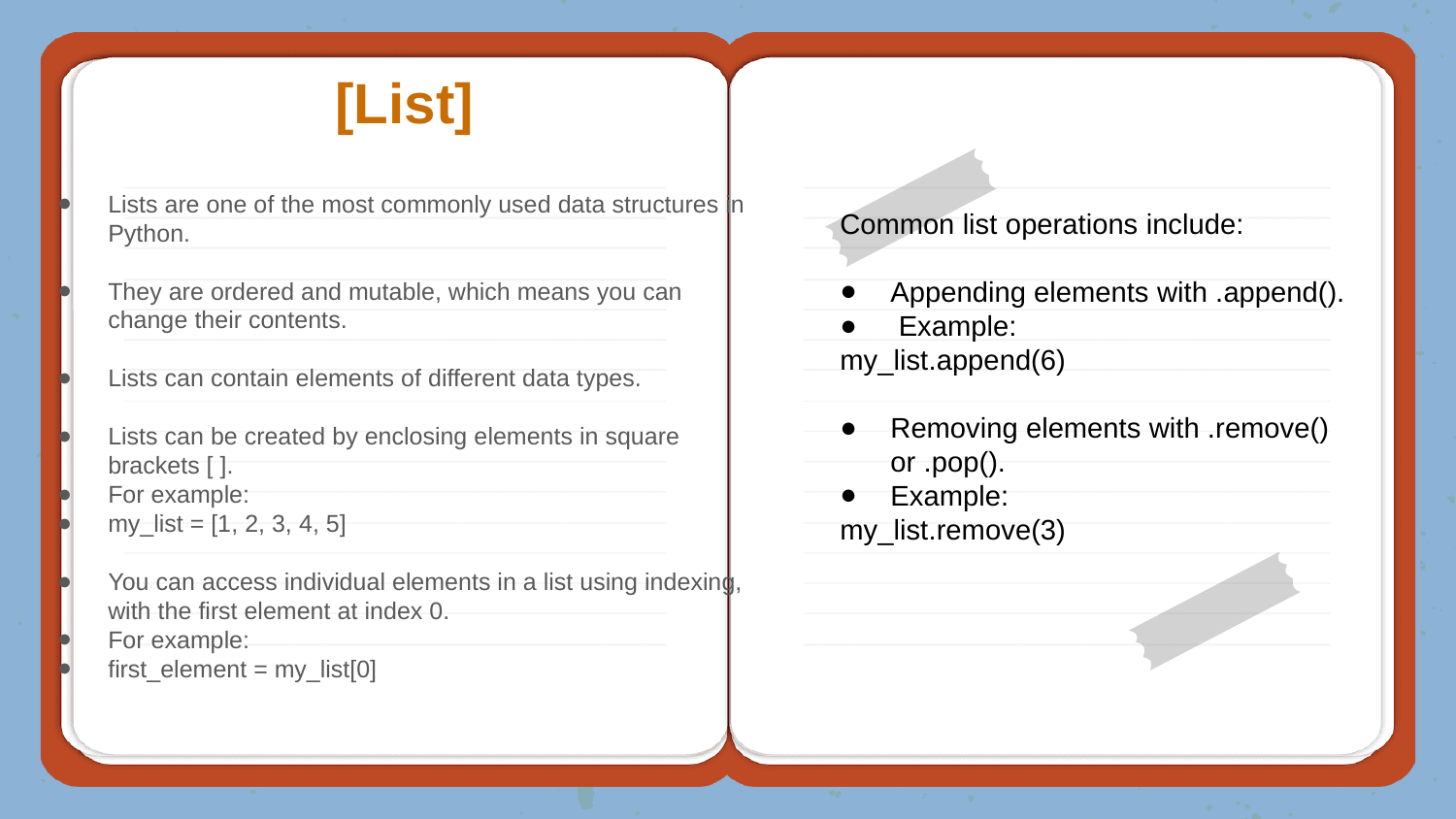

# [List]

Common list operations include:

Appending elements with .append().
 Example:
my_list.append(6)

Removing elements with .remove() or .pop().
Example:
my_list.remove(3)

Lists are one of the most commonly used data structures in Python.

They are ordered and mutable, which means you can change their contents.

Lists can contain elements of different data types.

Lists can be created by enclosing elements in square brackets [ ].
For example:
my_list = [1, 2, 3, 4, 5]

You can access individual elements in a list using indexing, with the first element at index 0.
For example:
first_element = my_list[0]